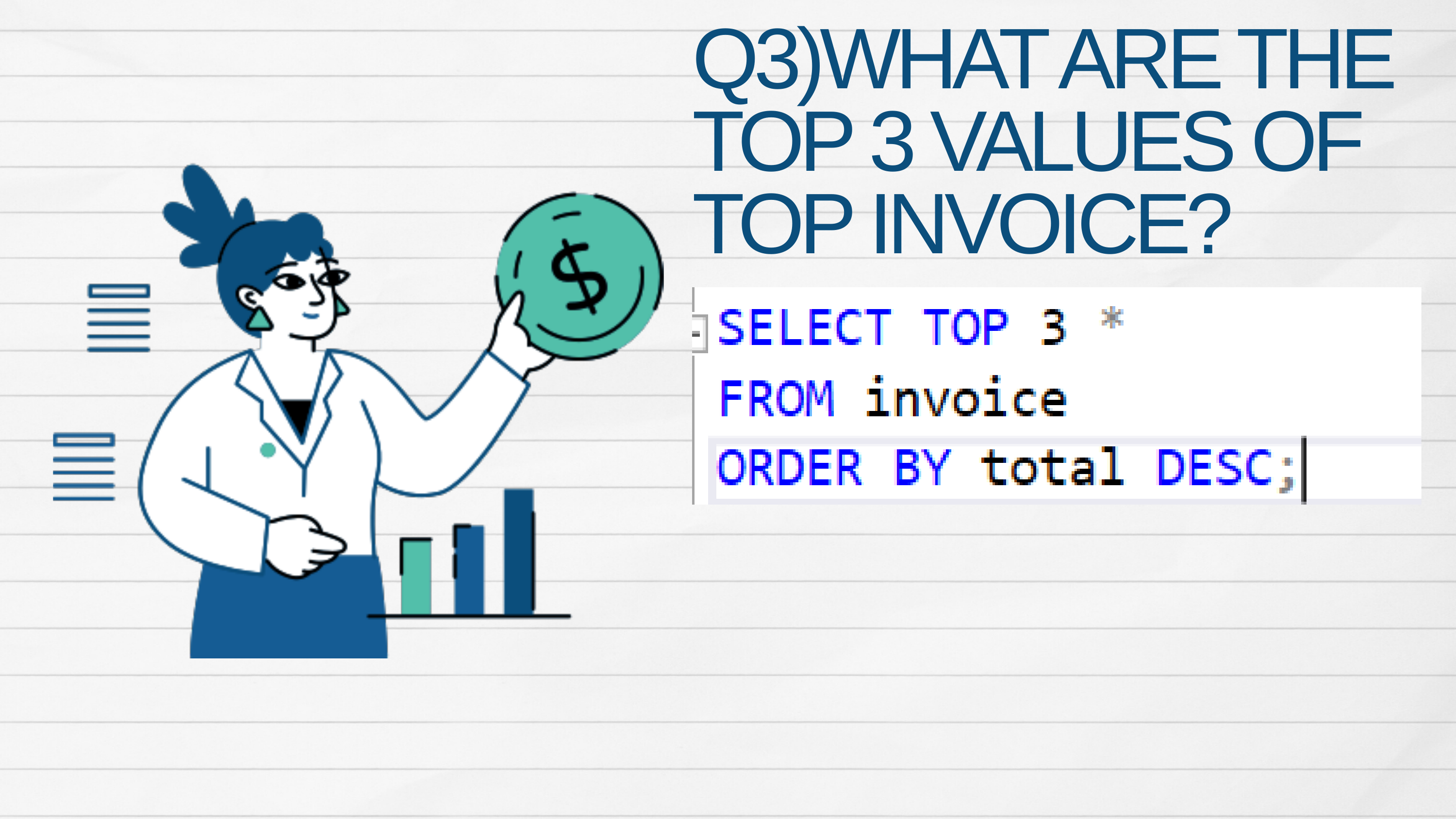

Q3)WHAT ARE THE TOP 3 VALUES OF TOP INVOICE?